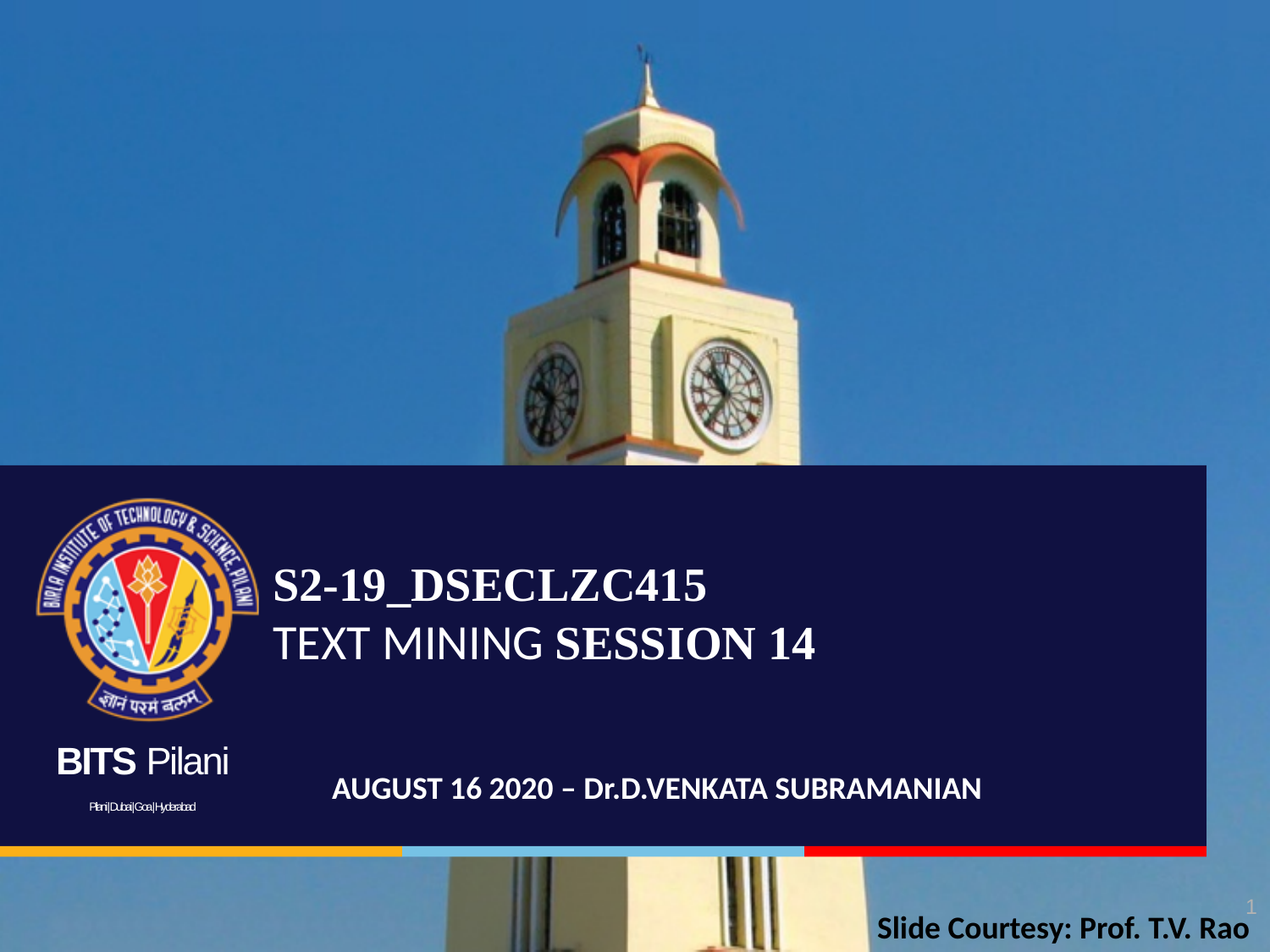

# S2-19_DSECLZC415 TEXT MINING SESSION 14
AUGUST 16 2020 – Dr.D.VENKATA SUBRAMANIAN
1
Slide Courtesy: Prof. T.V. Rao